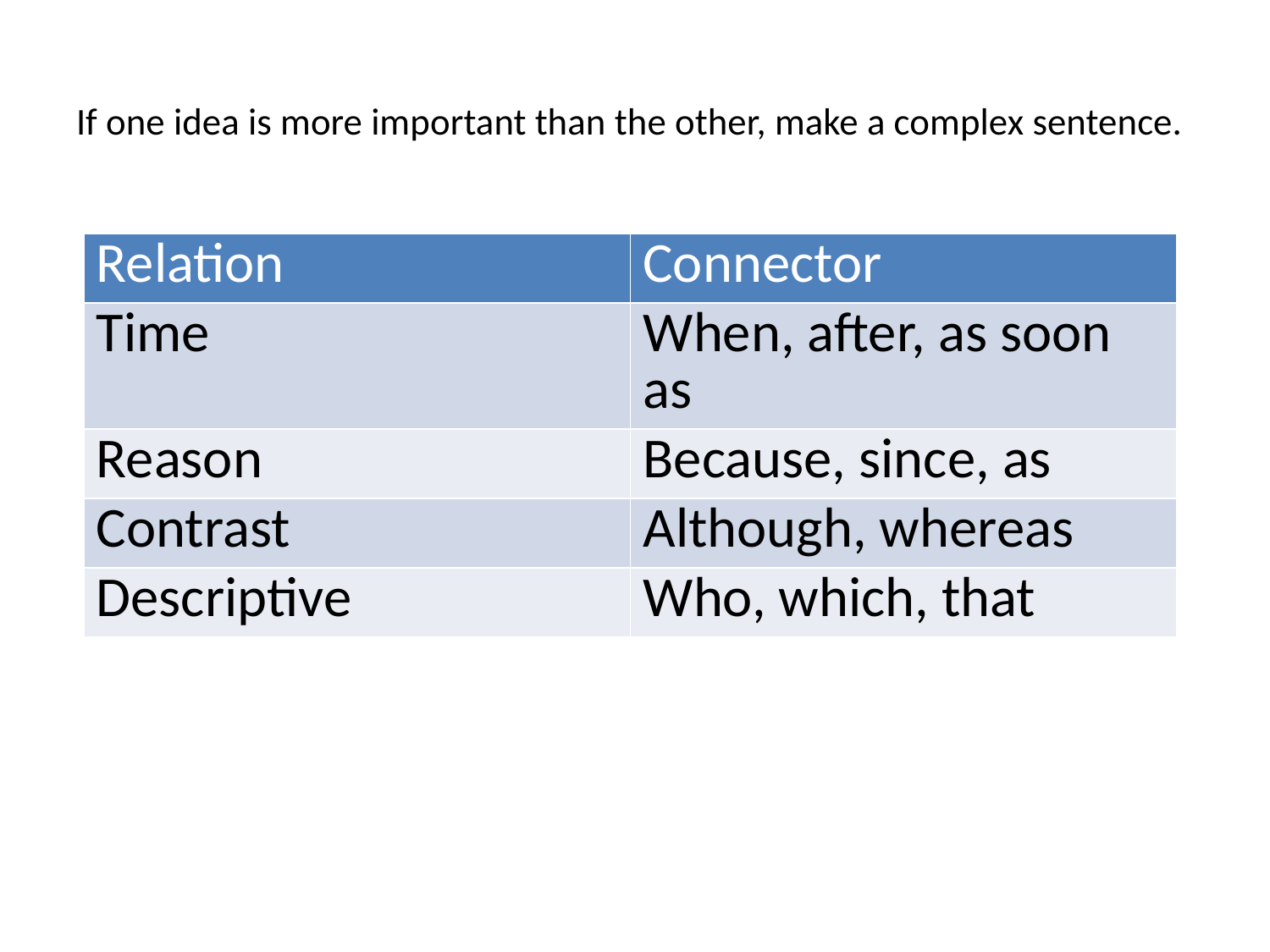

# If one idea is more important than the other, make a complex sentence.
| Relation | Connector |
| --- | --- |
| Time | When, after, as soon as |
| Reason | Because, since, as |
| Contrast | Although, whereas |
| Descriptive | Who, which, that |